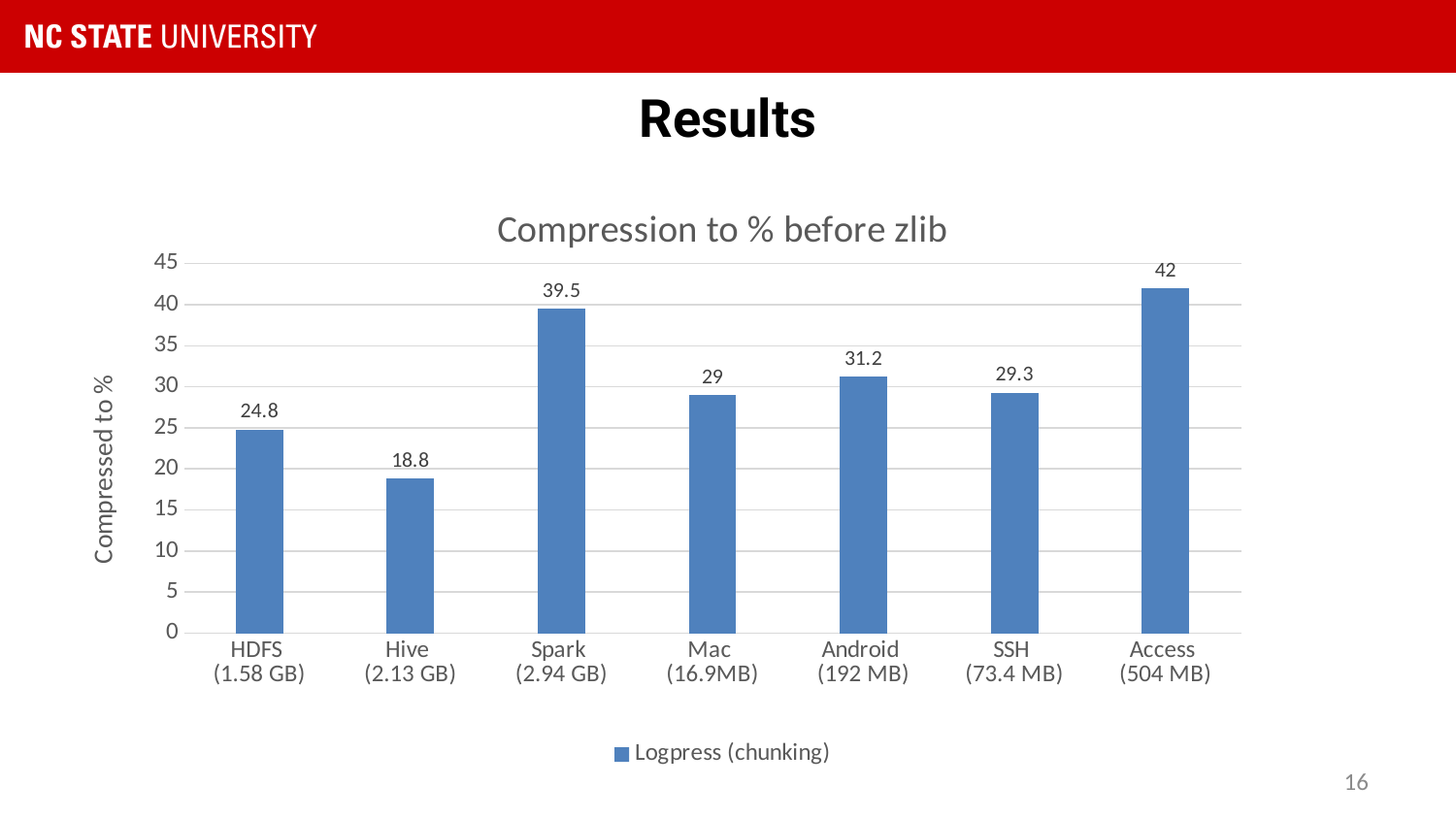

# Results

### Chart: Compression to % before zlib

| Category | Logpress (chunking) |
|---|---|
| HDFS
(1.58 GB) | 24.8 |
| Hive
(2.13 GB) | 18.8 |
| Spark
(2.94 GB) | 39.5 |
| Mac
(16.9MB) | 29.0 |
| Android
(192 MB) | 31.2 |
| SSH
(73.4 MB) | 29.3 |
| Access
(504 MB) | 42.0 |
16